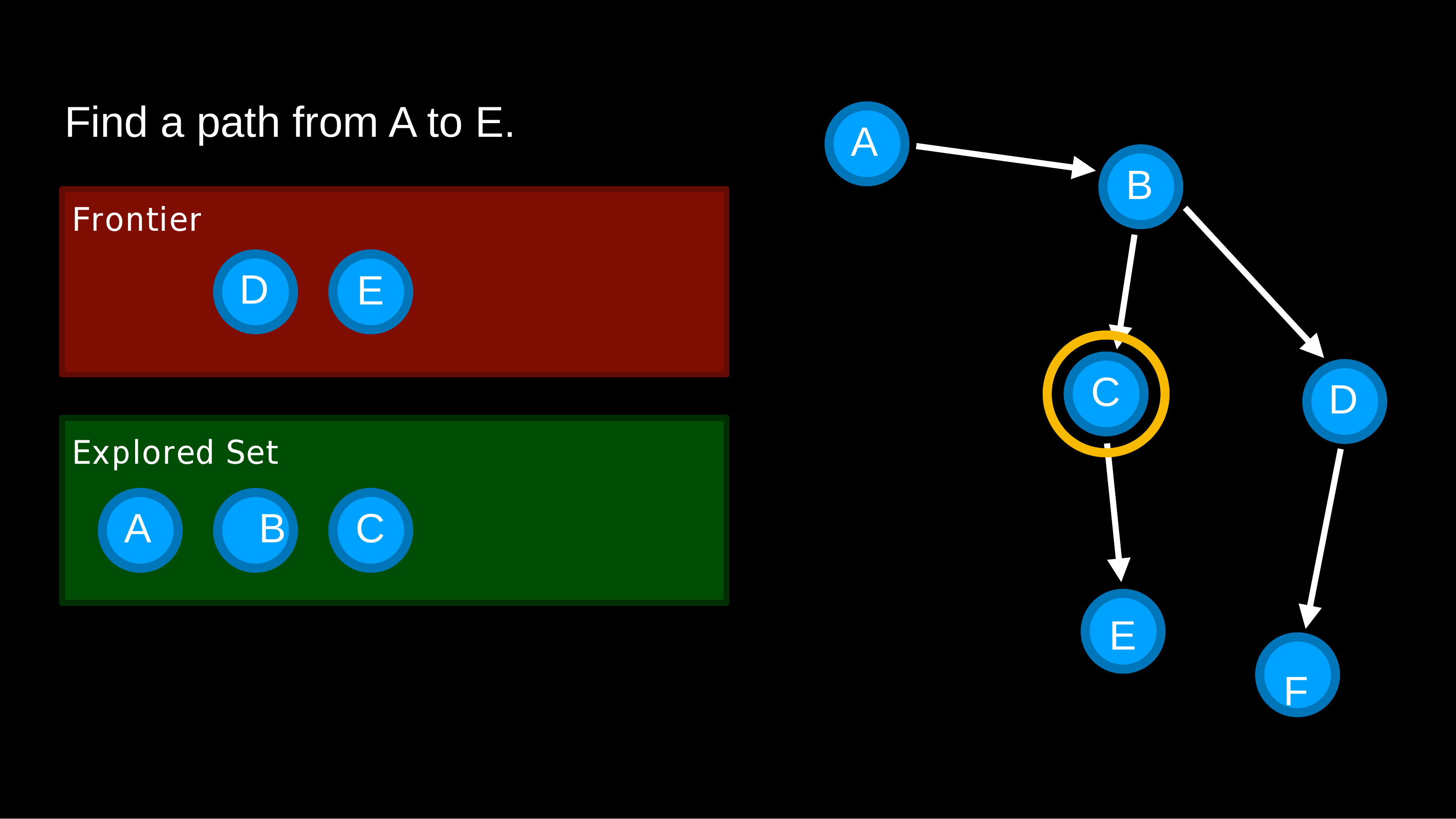

# Find a path from A to E.

A

B

Frontier

D
E

C
D

Explored Set
A	      B

C

E
F